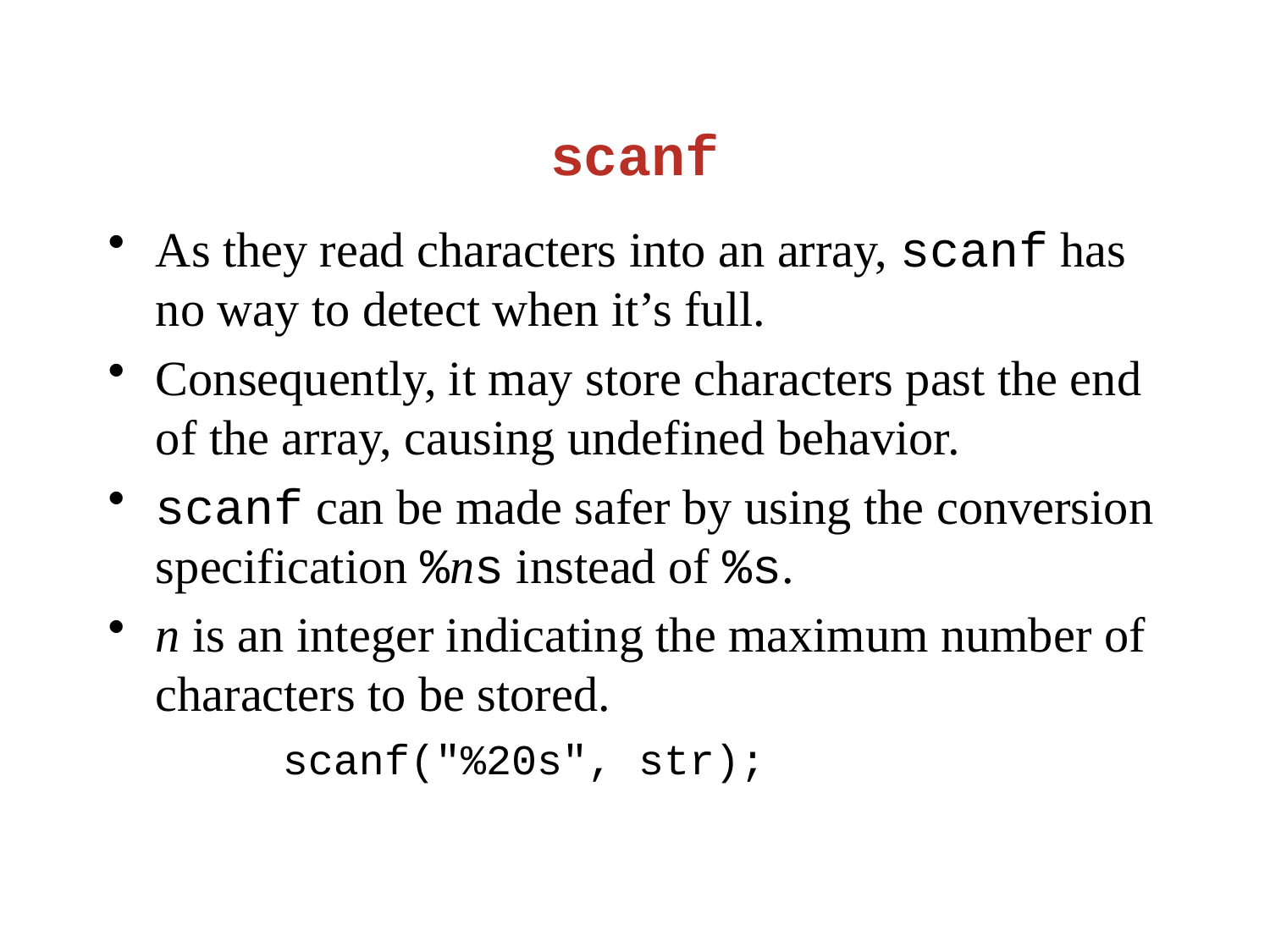

scanf
As they read characters into an array, scanf has no way to detect when it’s full.
Consequently, it may store characters past the end of the array, causing undefined behavior.
scanf can be made safer by using the conversion specification %ns instead of %s.
n is an integer indicating the maximum number of characters to be stored.
		scanf("%20s", str);